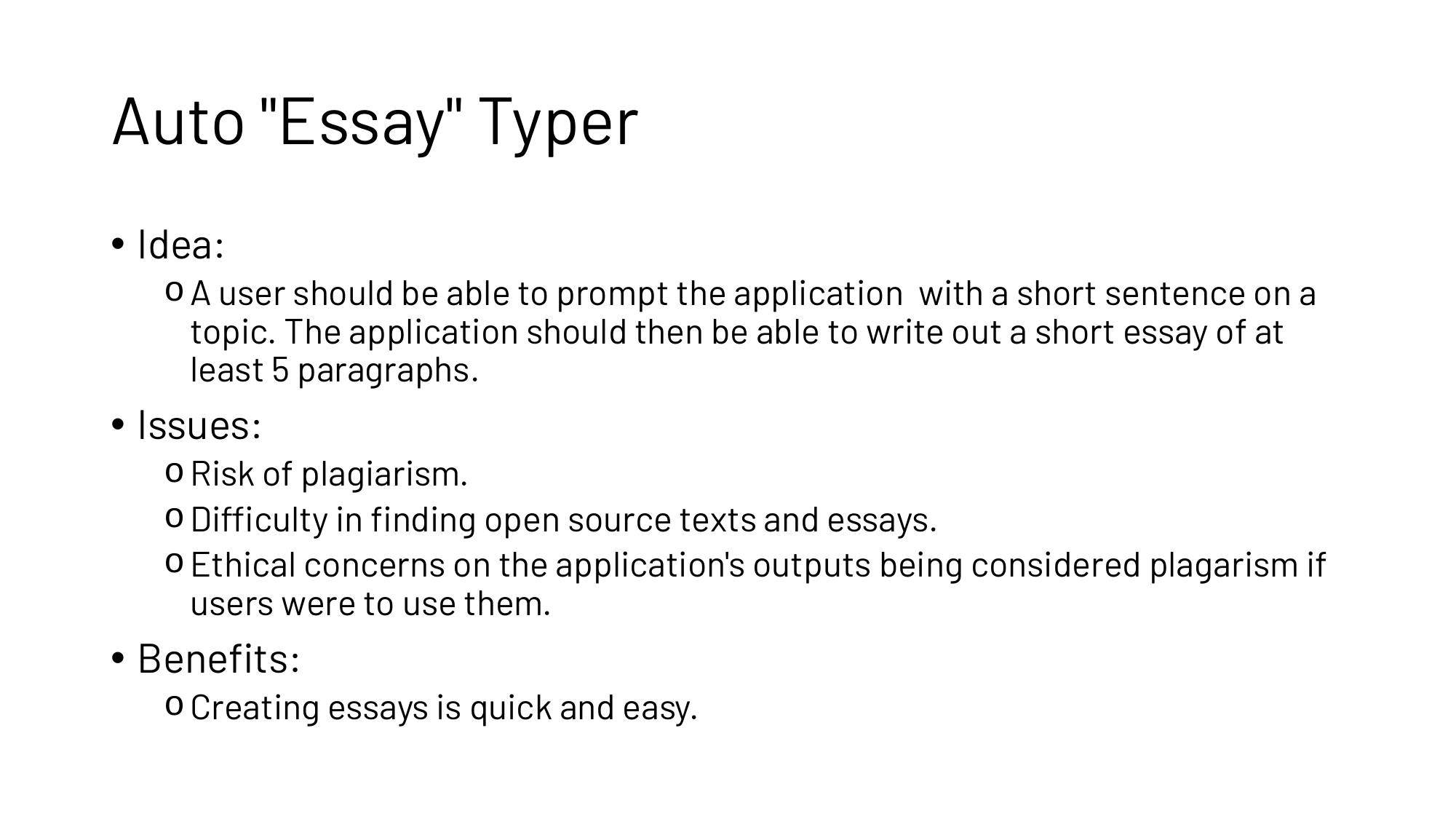

# Auto "Essay" Typer
Idea:
A user should be able to prompt the application  with a short sentence on a topic. The application should then be able to write out a short essay of at least 5 paragraphs.
Issues:
Risk of plagiarism.
Difficulty in finding open source texts and essays.
Ethical concerns on the application's outputs being considered plagarism if users were to use them.
Benefits:
Creating essays is quick and easy.